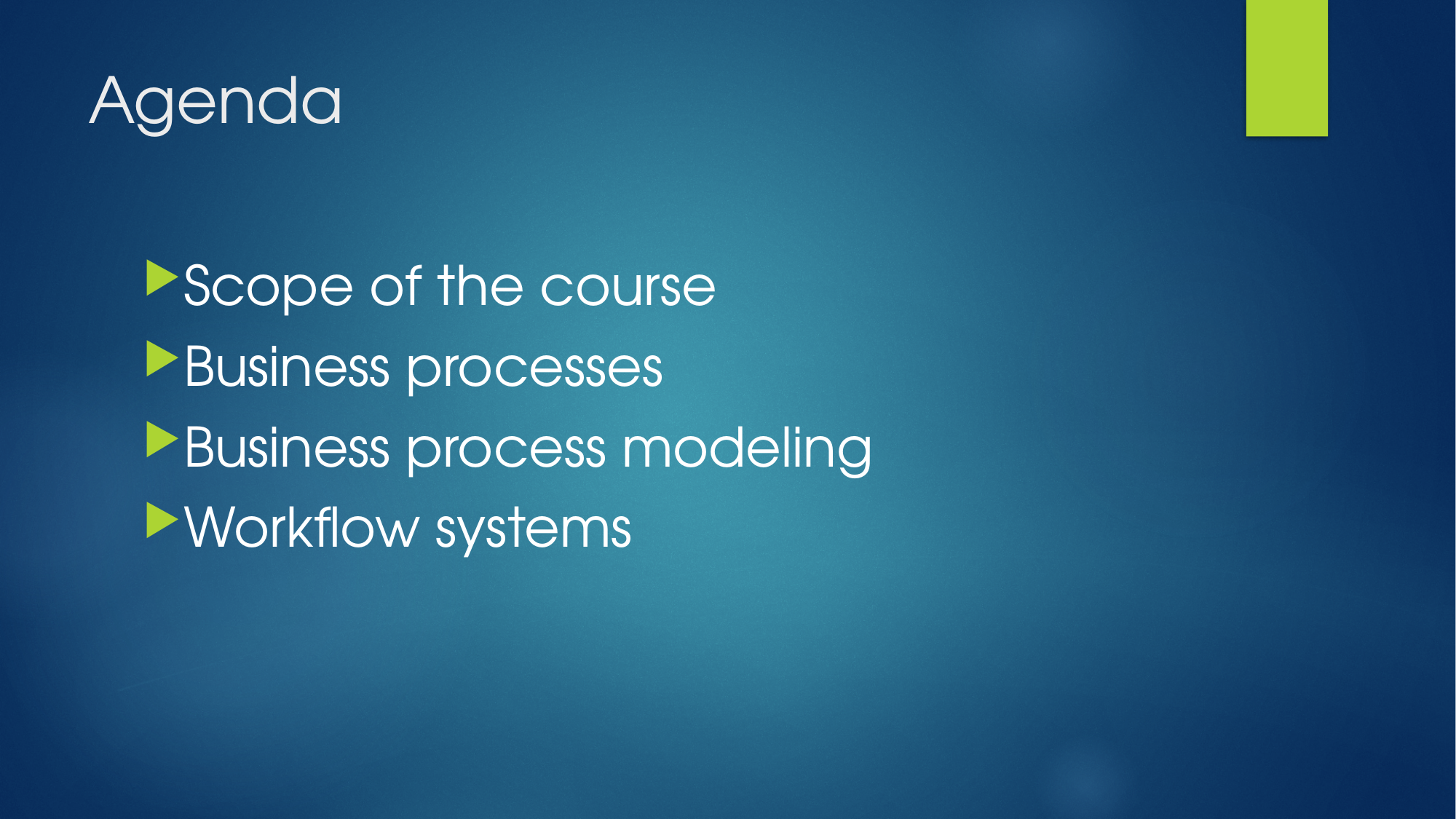

# Agenda
Scope of the course
Business processes
Business process modeling
Workflow systems